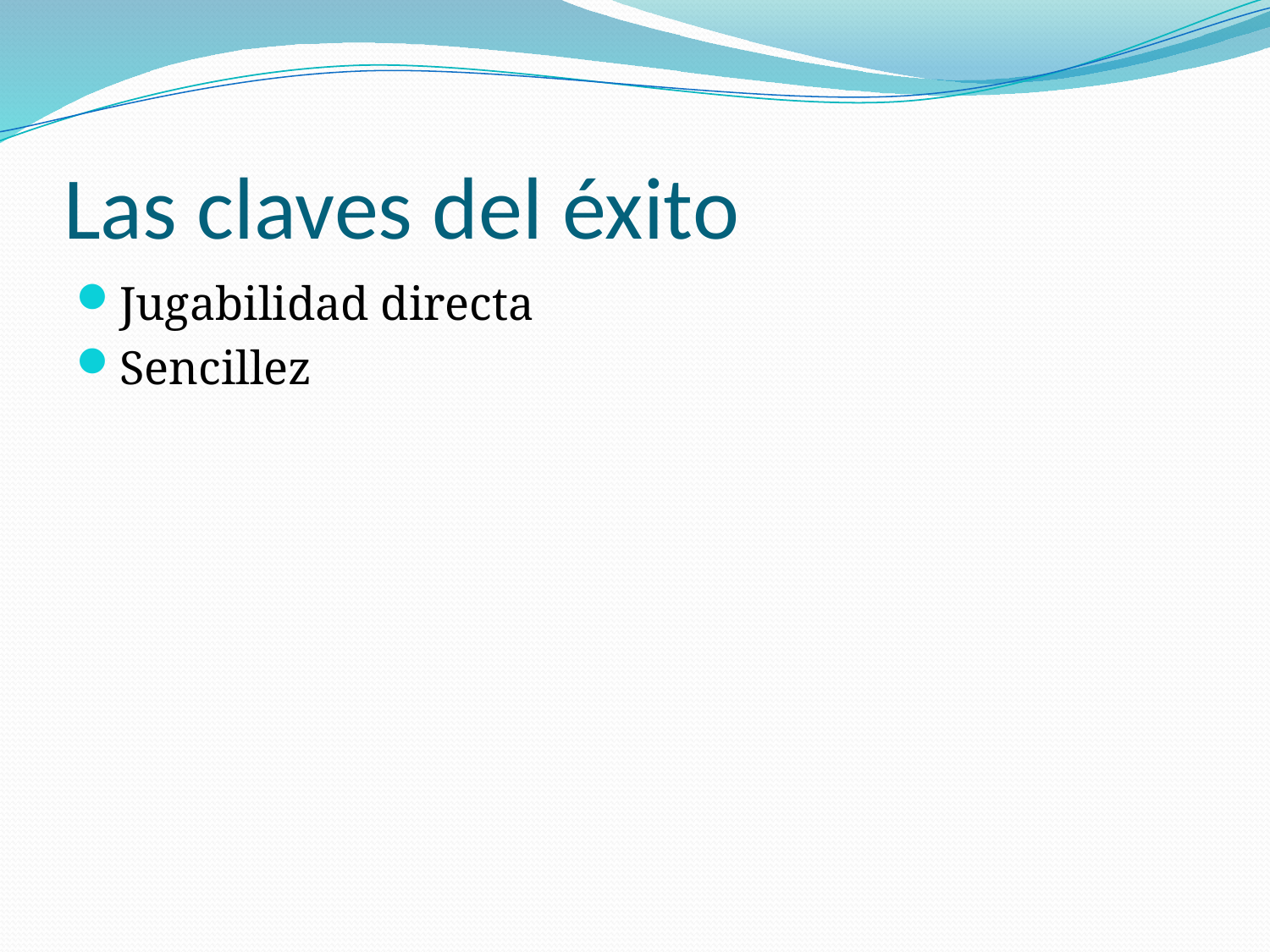

# Las claves del éxito
Jugabilidad directa
Sencillez